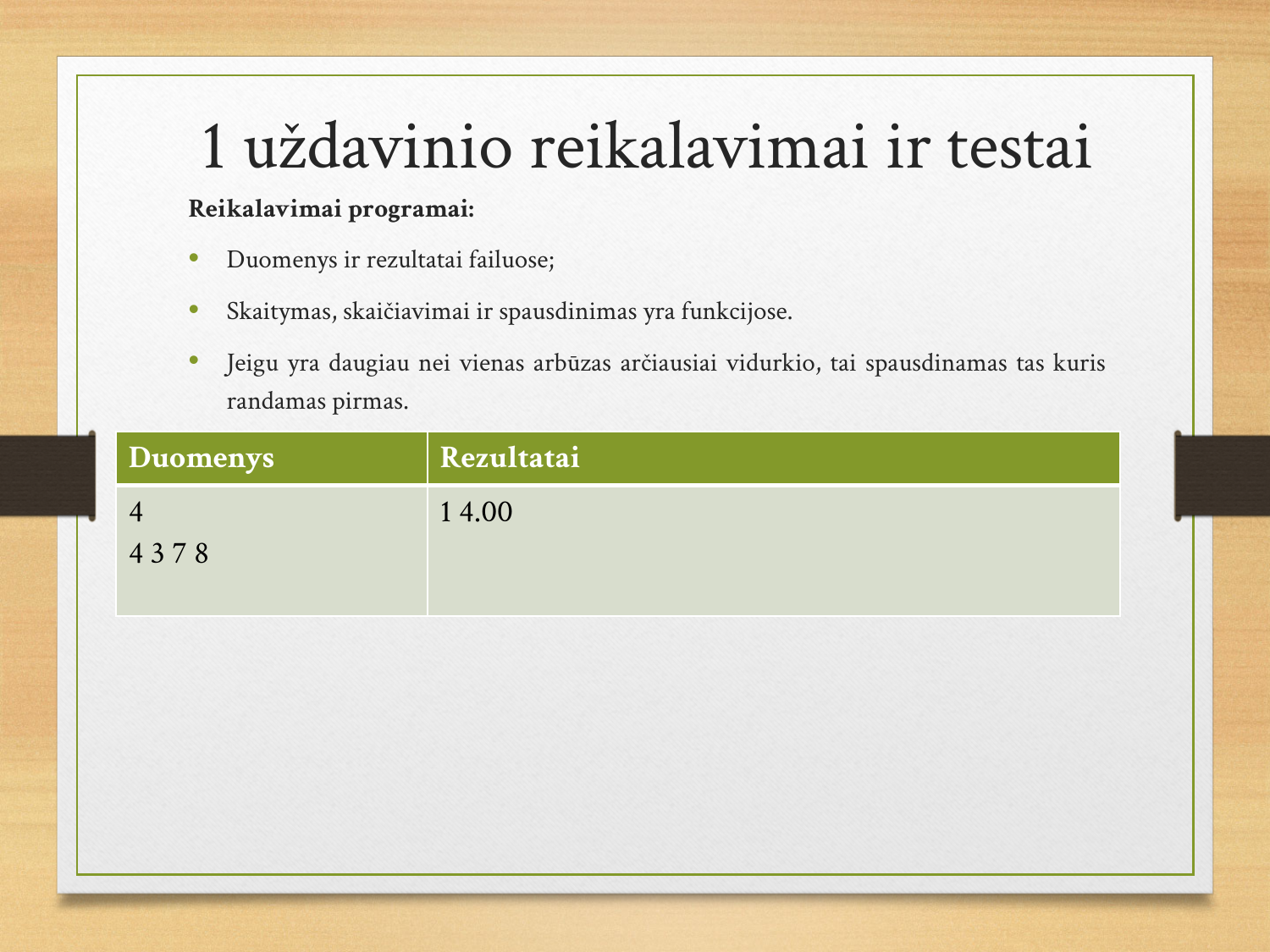

1 uždavinio reikalavimai ir testai
Reikalavimai programai:
Duomenys ir rezultatai failuose;
Skaitymas, skaičiavimai ir spausdinimas yra funkcijose.
Jeigu yra daugiau nei vienas arbūzas arčiausiai vidurkio, tai spausdinamas tas kuris randamas pirmas.
| Duomenys | Rezultatai |
| --- | --- |
| 4 4 3 7 8 | 1 4.00 |